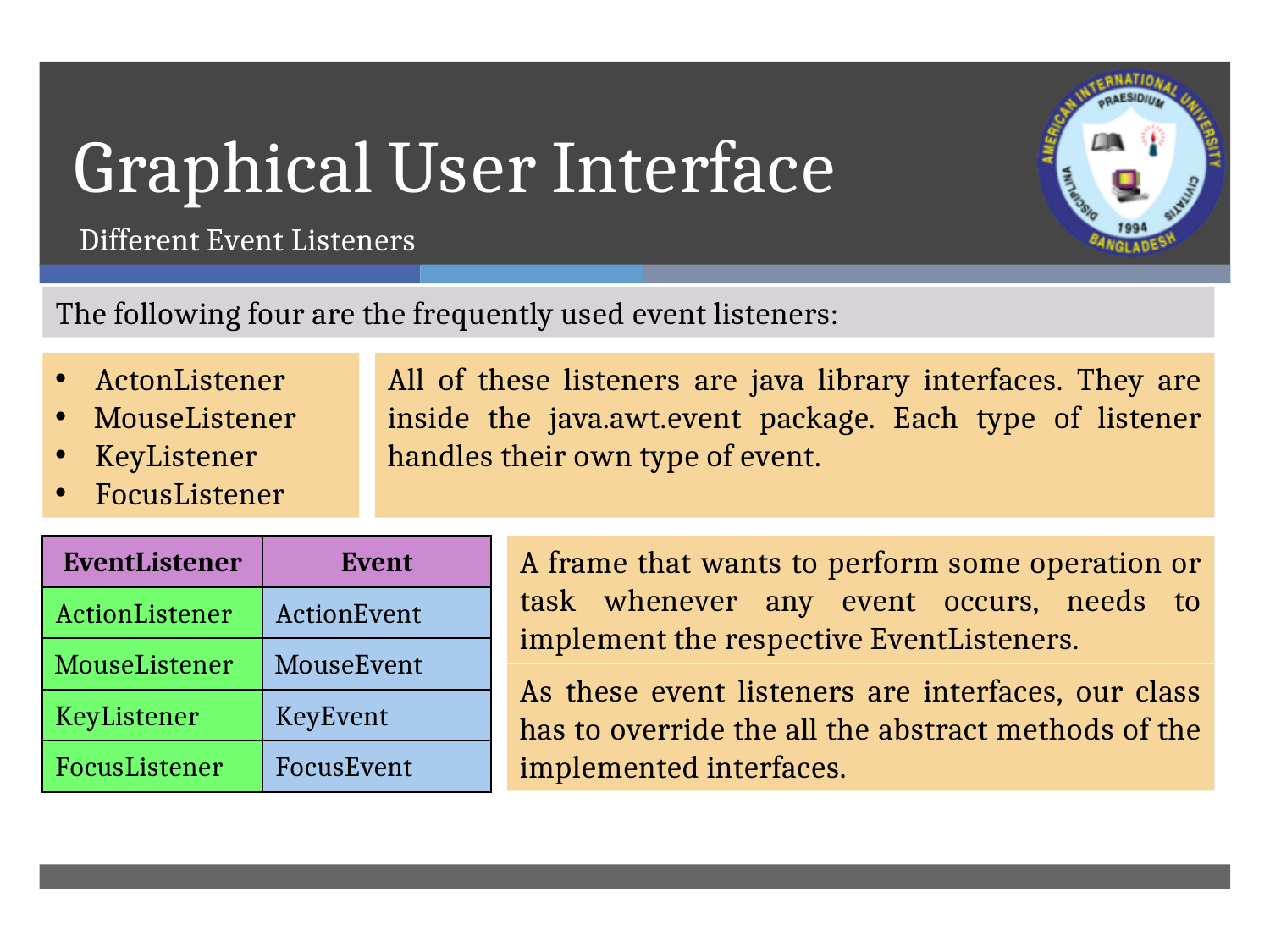

# Graphical User Interface
Different Event Listeners
The following four are the frequently used event listeners:
ActonListener
MouseListener
KeyListener
FocusListener
All of these listeners are java library interfaces. They are inside the java.awt.event package. Each type of listener handles their own type of event.

| EventListener | Event |
| --- | --- |
| ActionListener | ActionEvent |
| MouseListener | MouseEvent |
| KeyListener | KeyEvent |
| FocusListener | FocusEvent |
A frame that wants to perform some operation or task whenever any event occurs, needs to implement the respective EventListeners.
As these event listeners are interfaces, our class has to override the all the abstract methods of the implemented interfaces.